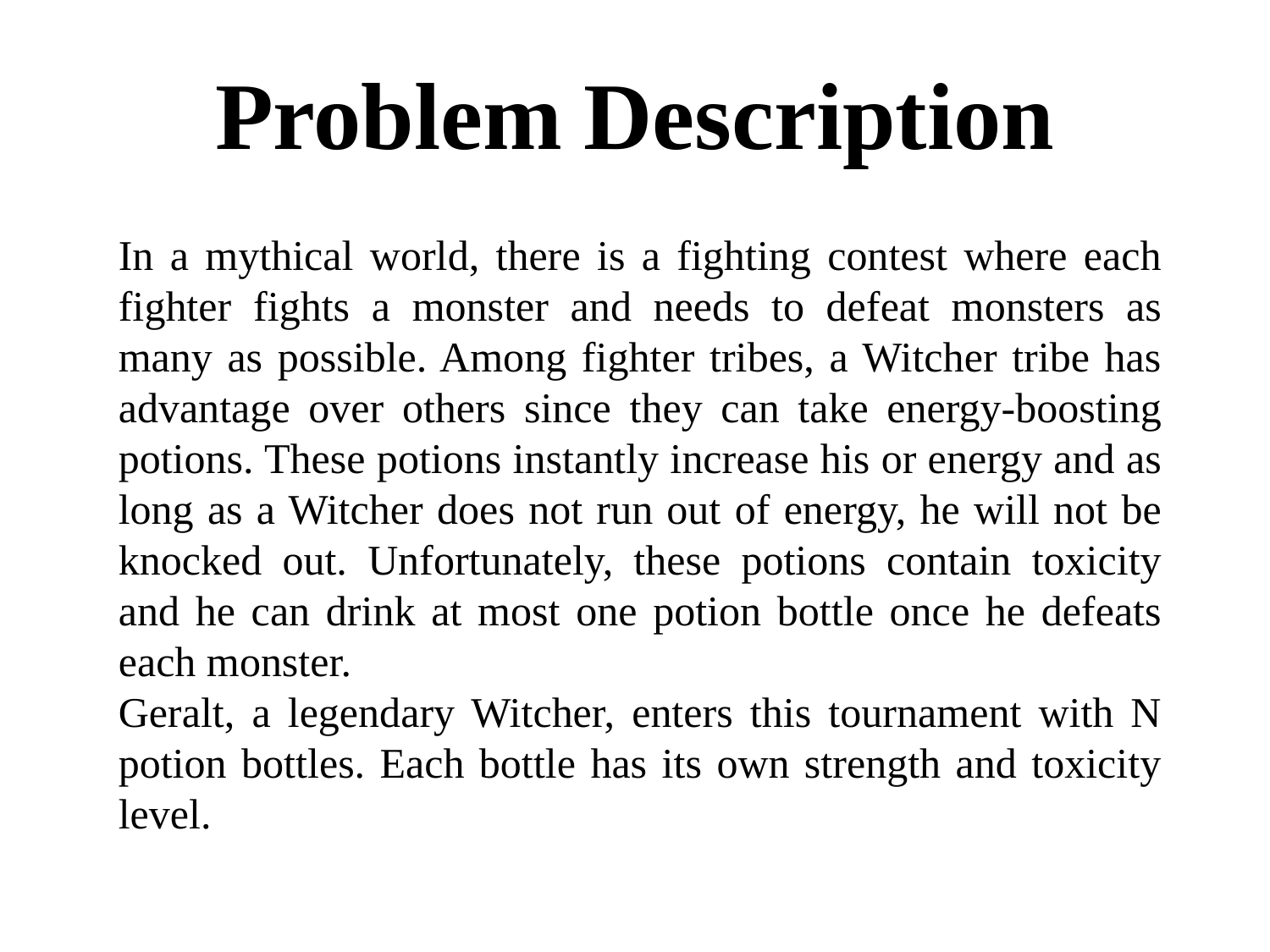

# Problem Description
In a mythical world, there is a fighting contest where each fighter fights a monster and needs to defeat monsters as many as possible. Among fighter tribes, a Witcher tribe has advantage over others since they can take energy-boosting potions. These potions instantly increase his or energy and as long as a Witcher does not run out of energy, he will not be knocked out. Unfortunately, these potions contain toxicity and he can drink at most one potion bottle once he defeats each monster.
Geralt, a legendary Witcher, enters this tournament with N potion bottles. Each bottle has its own strength and toxicity level.